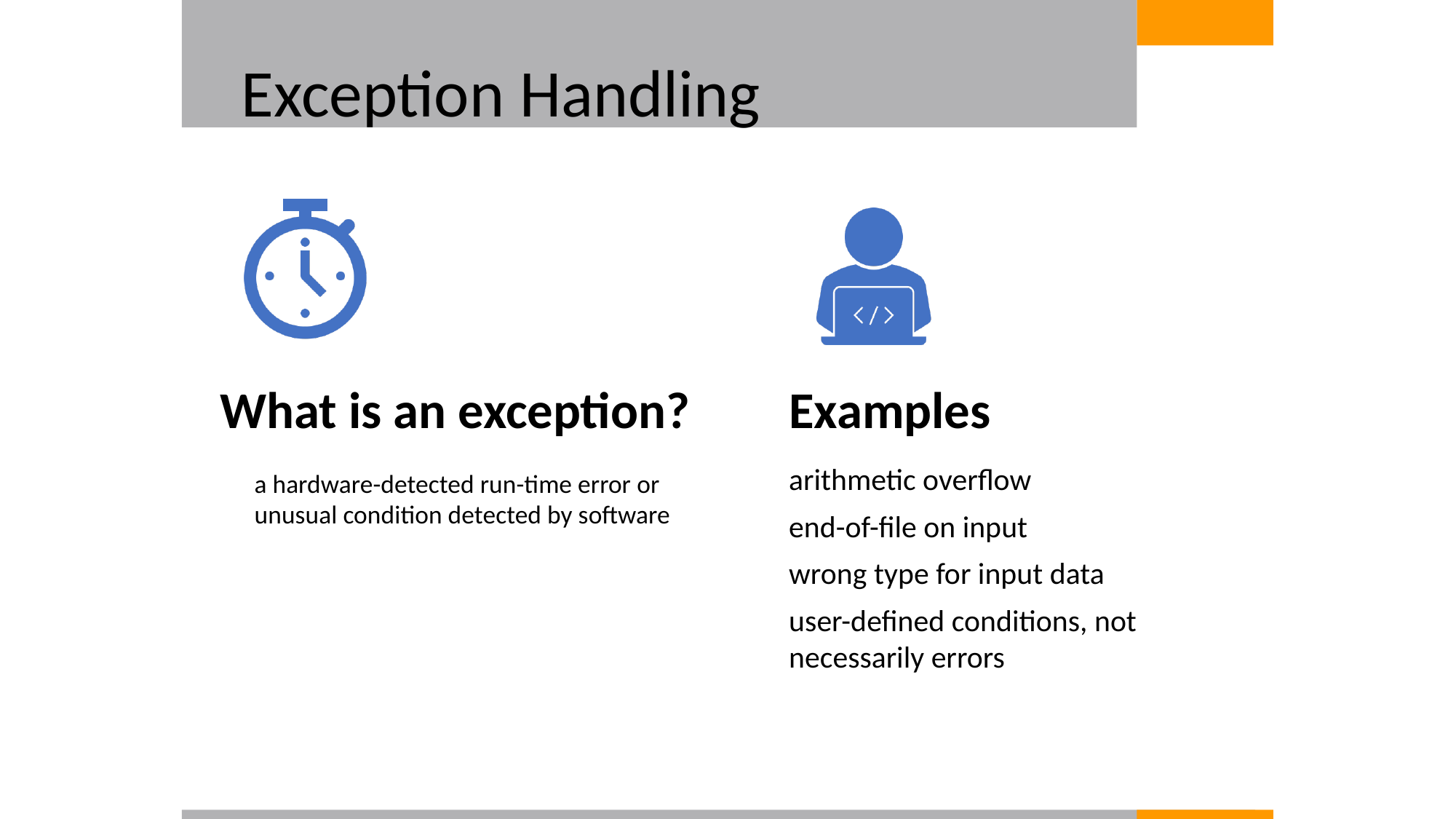

# Exception Handling
What is an exception?
a hardware-detected run-time error or unusual condition detected by software
Examples
arithmetic overflow
end-of-file on input
wrong type for input data
user-defined conditions, not necessarily errors